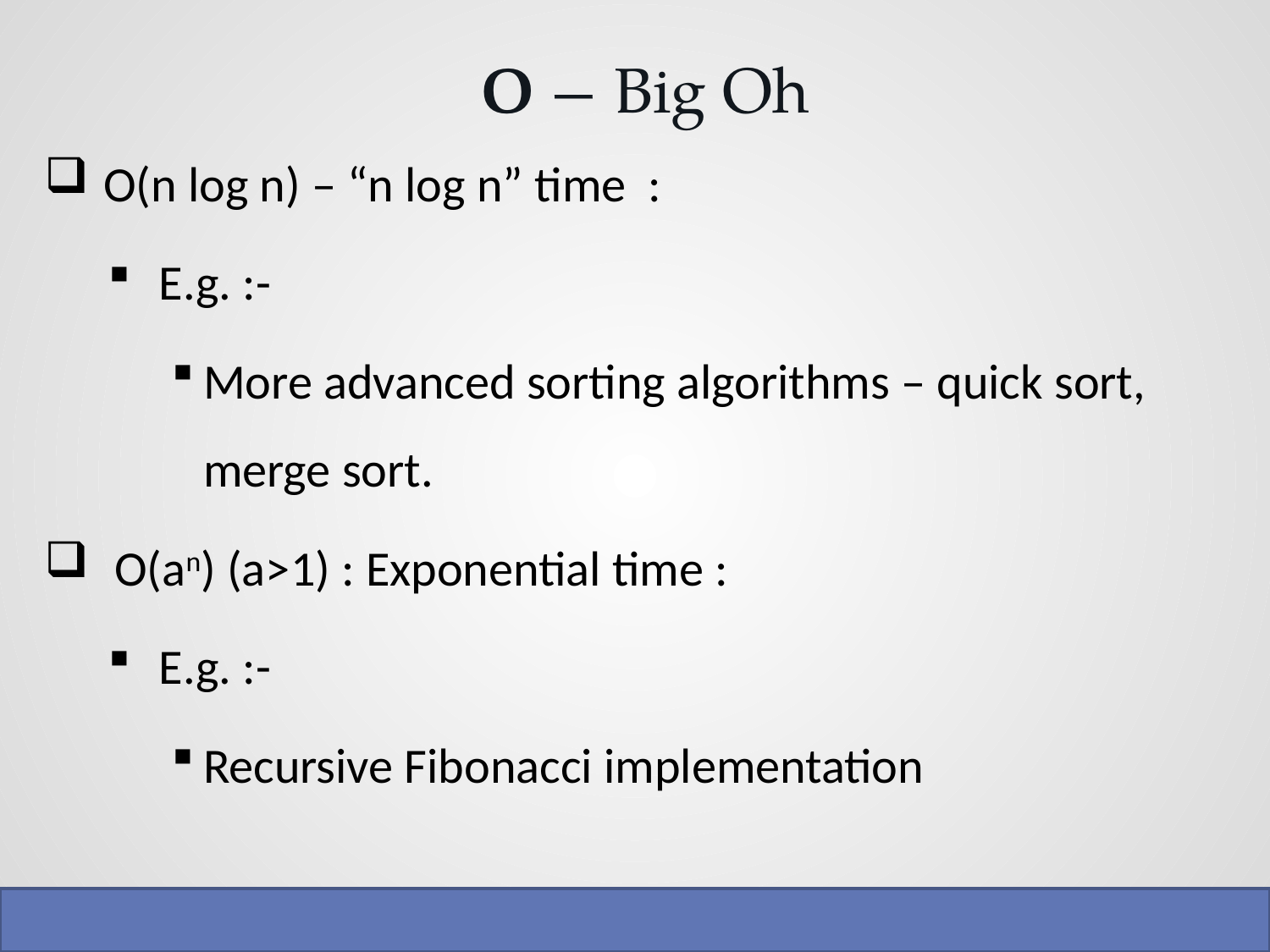

# O − Big Oh
 O(n log n) – “n log n” time  :
 E.g. :-
More advanced sorting algorithms – quick sort, merge sort.
  O(an) (a>1) : Exponential time :
 E.g. :-
Recursive Fibonacci implementation